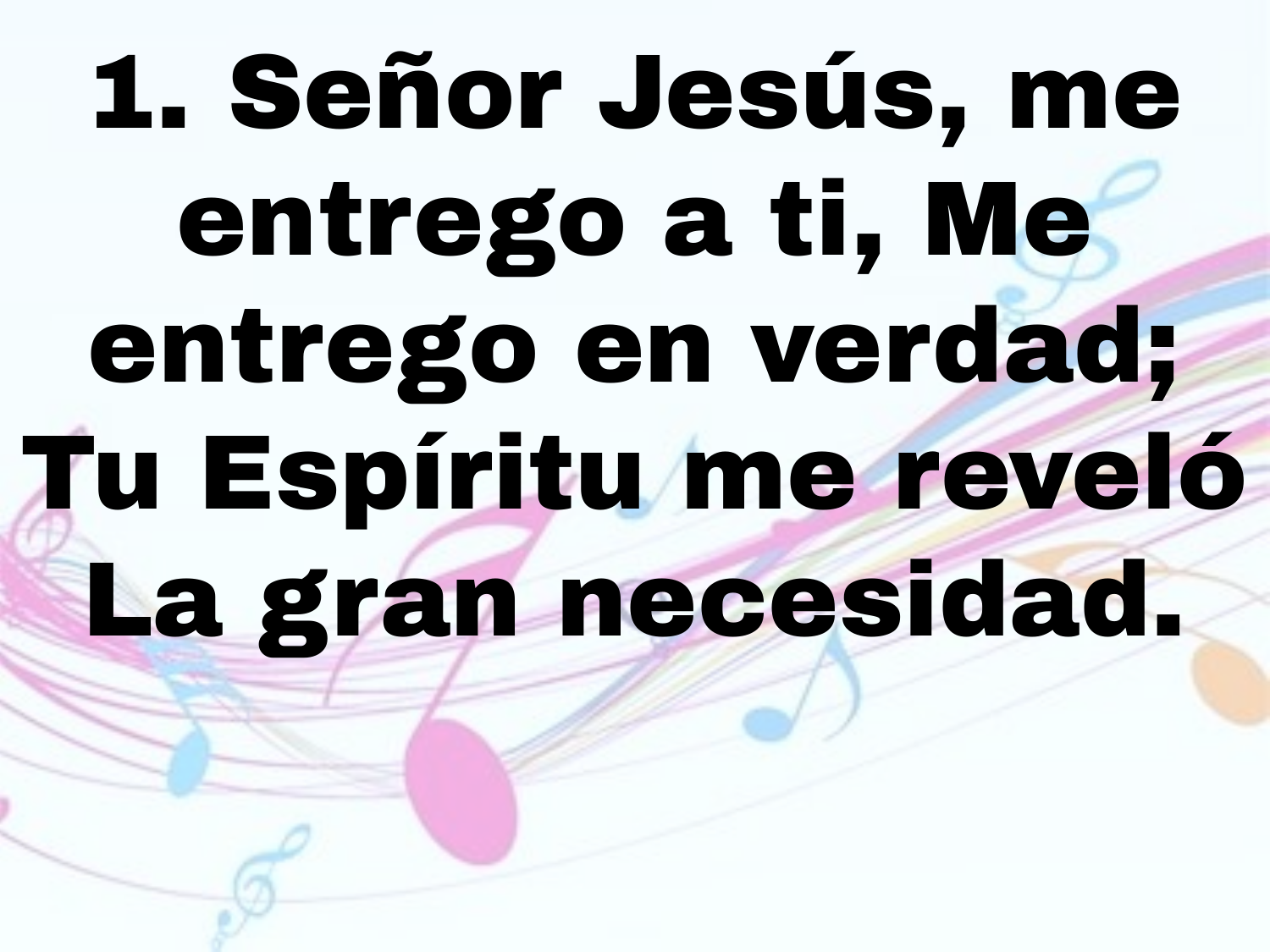

1. Señor Jesús, me entrego a ti, Me entrego en verdad;
Tu Espíritu me reveló La gran necesidad.